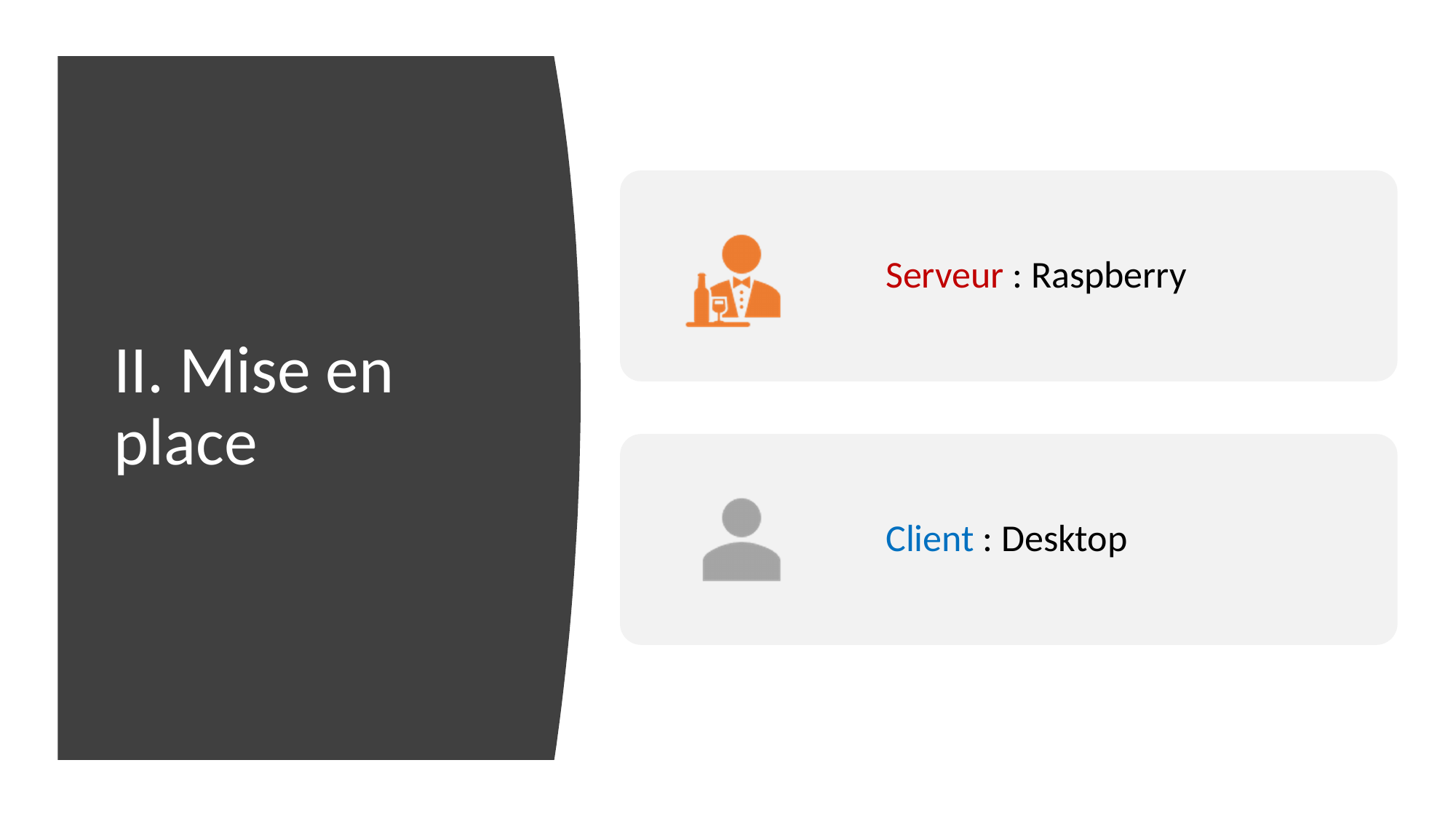

Serveur : Raspberry
Client : Desktop

# II. Mise en place